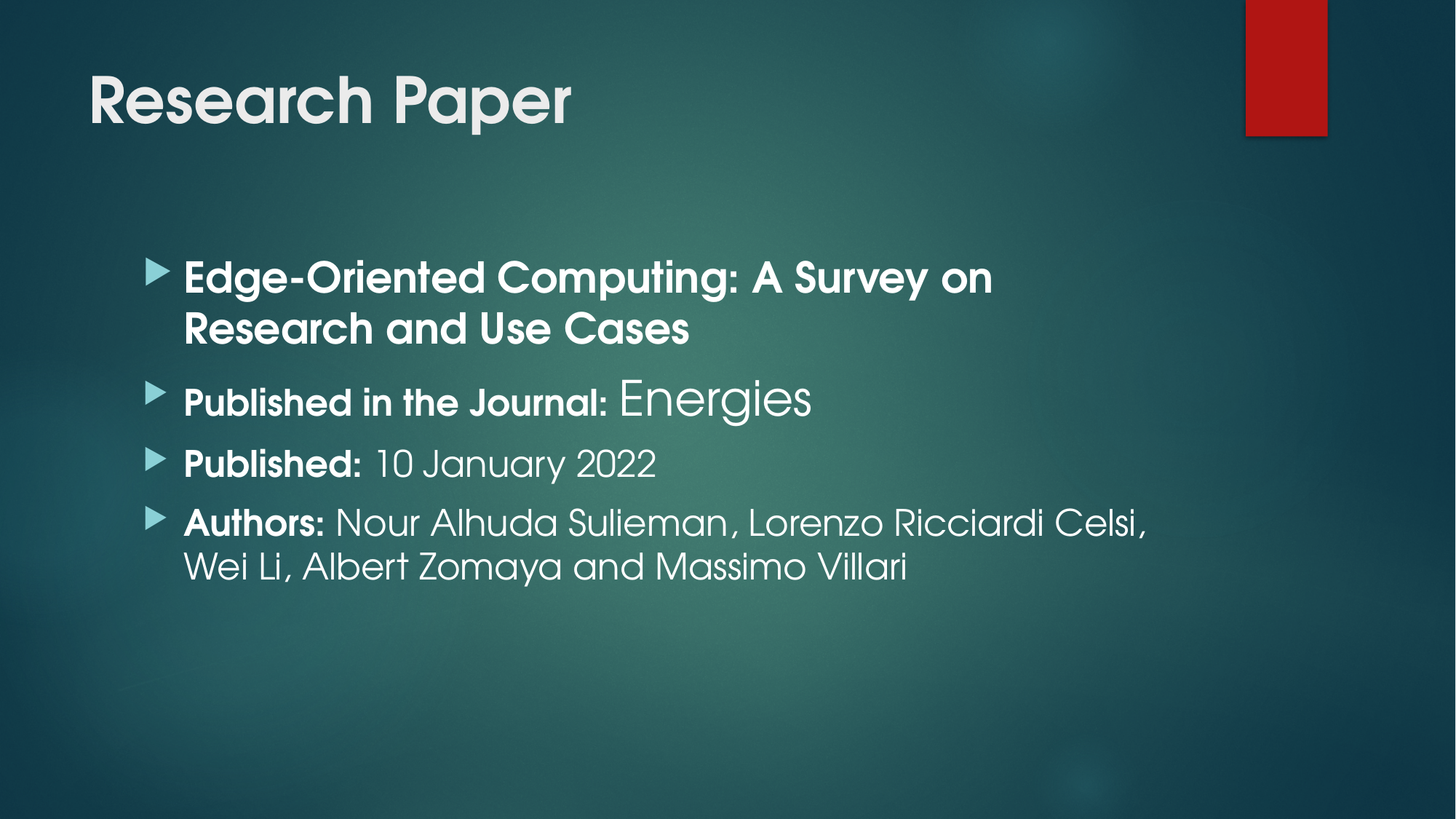

# Research Paper
Edge-Oriented Computing: A Survey on Research and Use Cases
Published in the Journal: Energies
Published: 10 January 2022
Authors: Nour Alhuda Sulieman, Lorenzo Ricciardi Celsi, Wei Li, Albert Zomaya and Massimo Villari